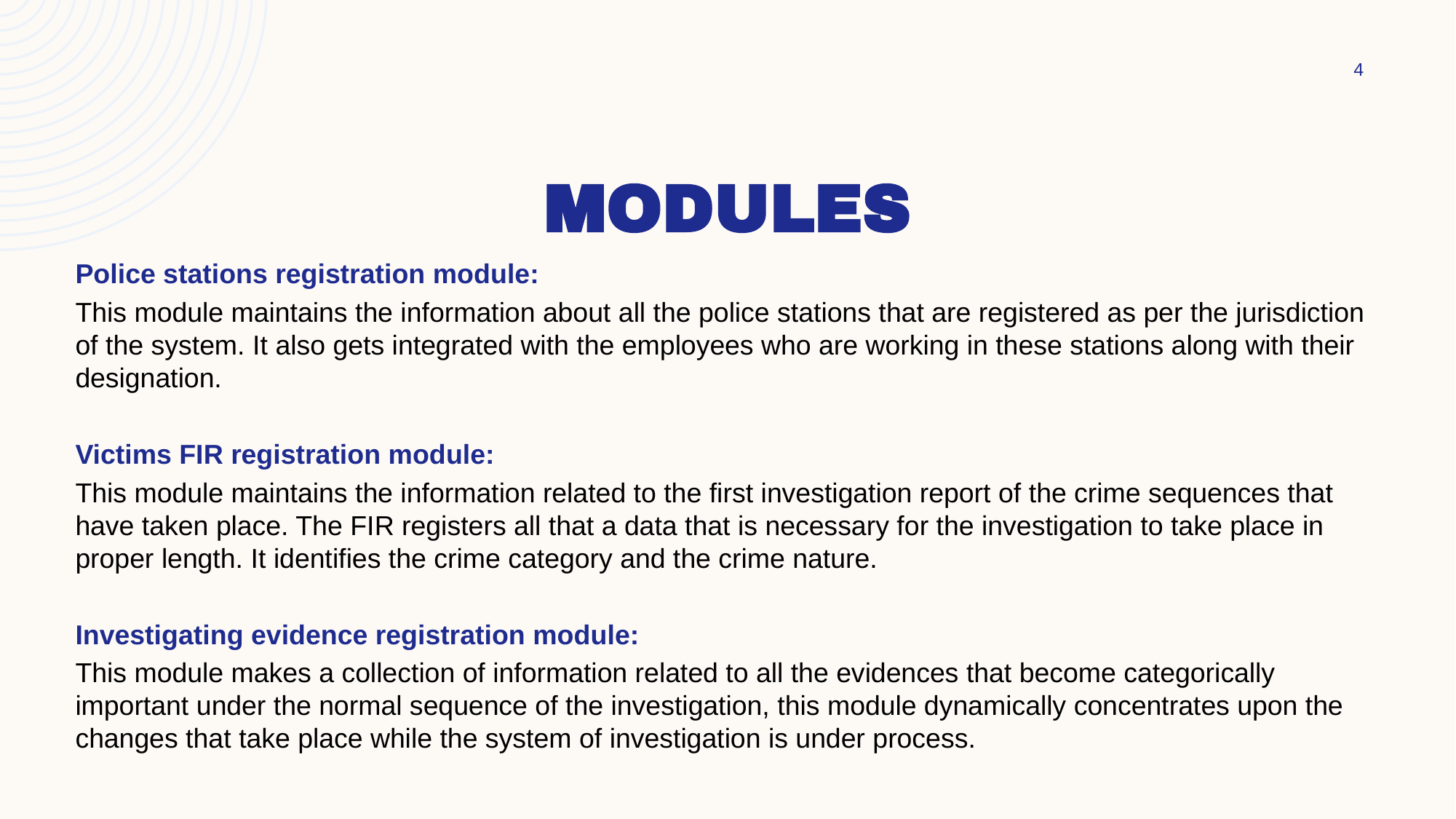

4
# modules
Police stations registration module:
This module maintains the information about all the police stations that are registered as per the jurisdiction of the system. It also gets integrated with the employees who are working in these stations along with their designation.

Victims FIR registration module:
This module maintains the information related to the first investigation report of the crime sequences that have taken place. The FIR registers all that a data that is necessary for the investigation to take place in proper length. It identifies the crime category and the crime nature.

Investigating evidence registration module:
This module makes a collection of information related to all the evidences that become categorically important under the normal sequence of the investigation, this module dynamically concentrates upon the changes that take place while the system of investigation is under process.